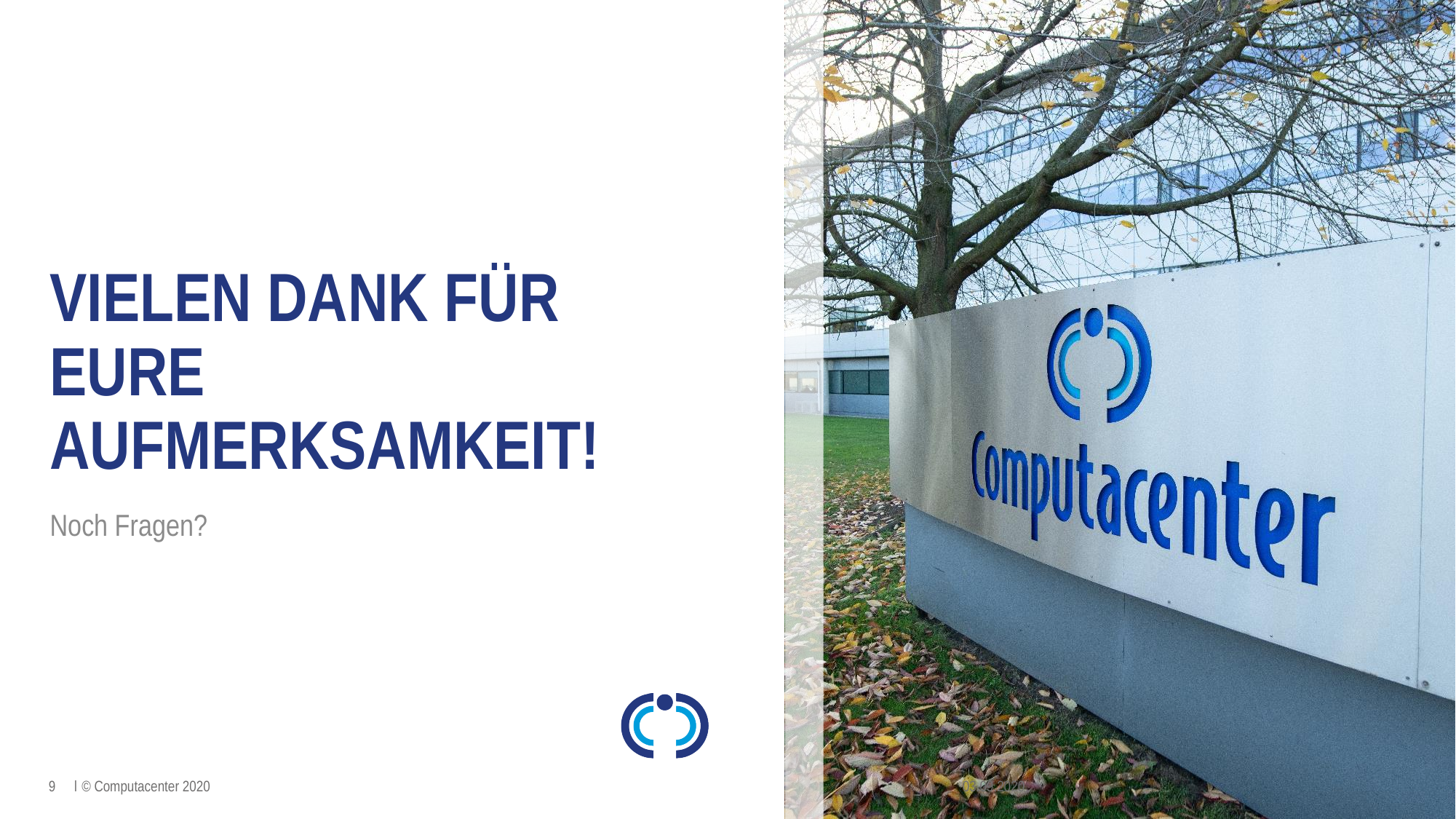

# Vielen Dank für eure Aufmerksamkeit!
Noch Fragen?
9
© Computacenter 2020
03.09.2020